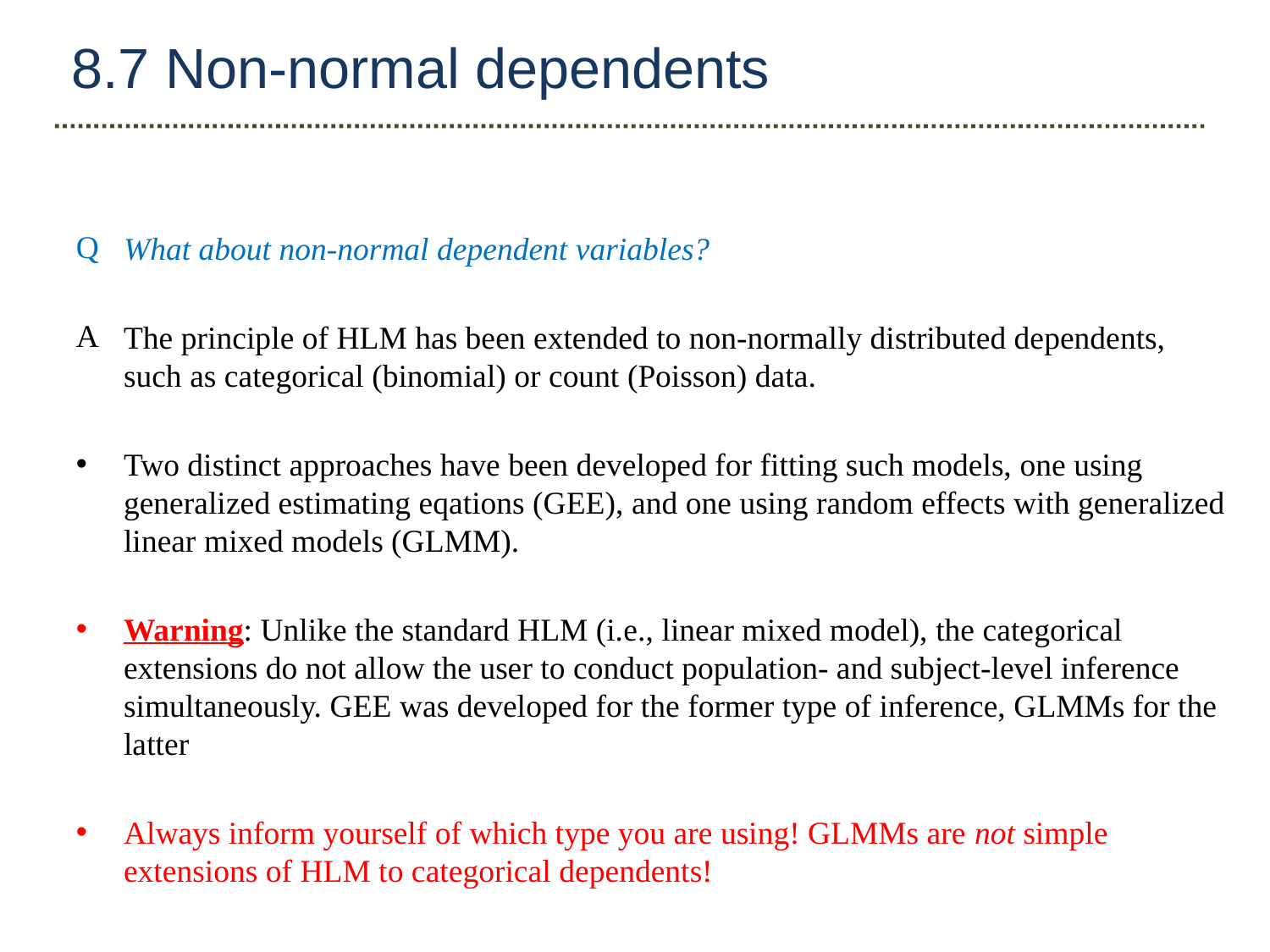

8.7 Non-normal dependents

What about non-normal dependent variables?

The principle of HLM has been extended to non-normally distributed dependents, such as categorical (binomial) or count (Poisson) data.

Two distinct approaches have been developed for fitting such models, one using generalized estimating eqations (GEE), and one using random effects with generalized linear mixed models (GLMM).

Warning: Unlike the standard HLM (i.e., linear mixed model), the categorical extensions do not allow the user to conduct population- and subject-level inference simultaneously. GEE was developed for the former type of inference, GLMMs for the latter

Always inform yourself of which type you are using! GLMMs are not simple extensions of HLM to categorical dependents!